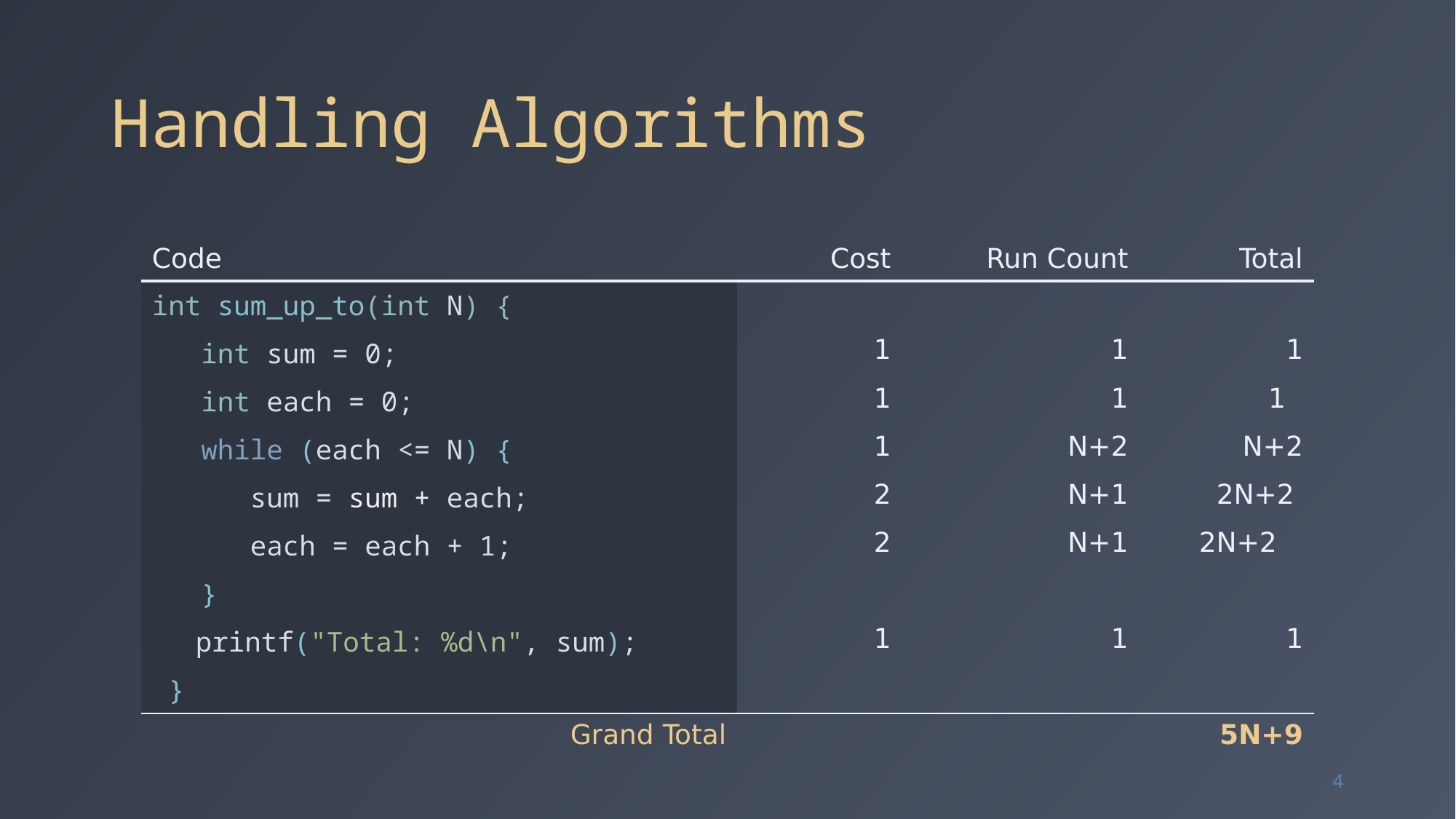

# Handling Algorithms
| Code | Cost | Run Count | Total |
| --- | --- | --- | --- |
| int sum\_up\_to(int N) { |  |  |  |
| int sum = 0; | 1 | 1 | 1 |
| int each = 0; | 1 | 1 | 1 |
| while (each <= N) { | 1 | N+2 | N+2 |
| sum = sum + each; | 2 | N+1 | 2N+2 |
| each = each + 1; | 2 | N+1 | 2N+2 |
| } |  |  |  |
| printf("Total: %d\n", sum); | 1 | 1 | 1 |
| } |  |  |  |
| Grand Total |  |  | 5N+9 |
4